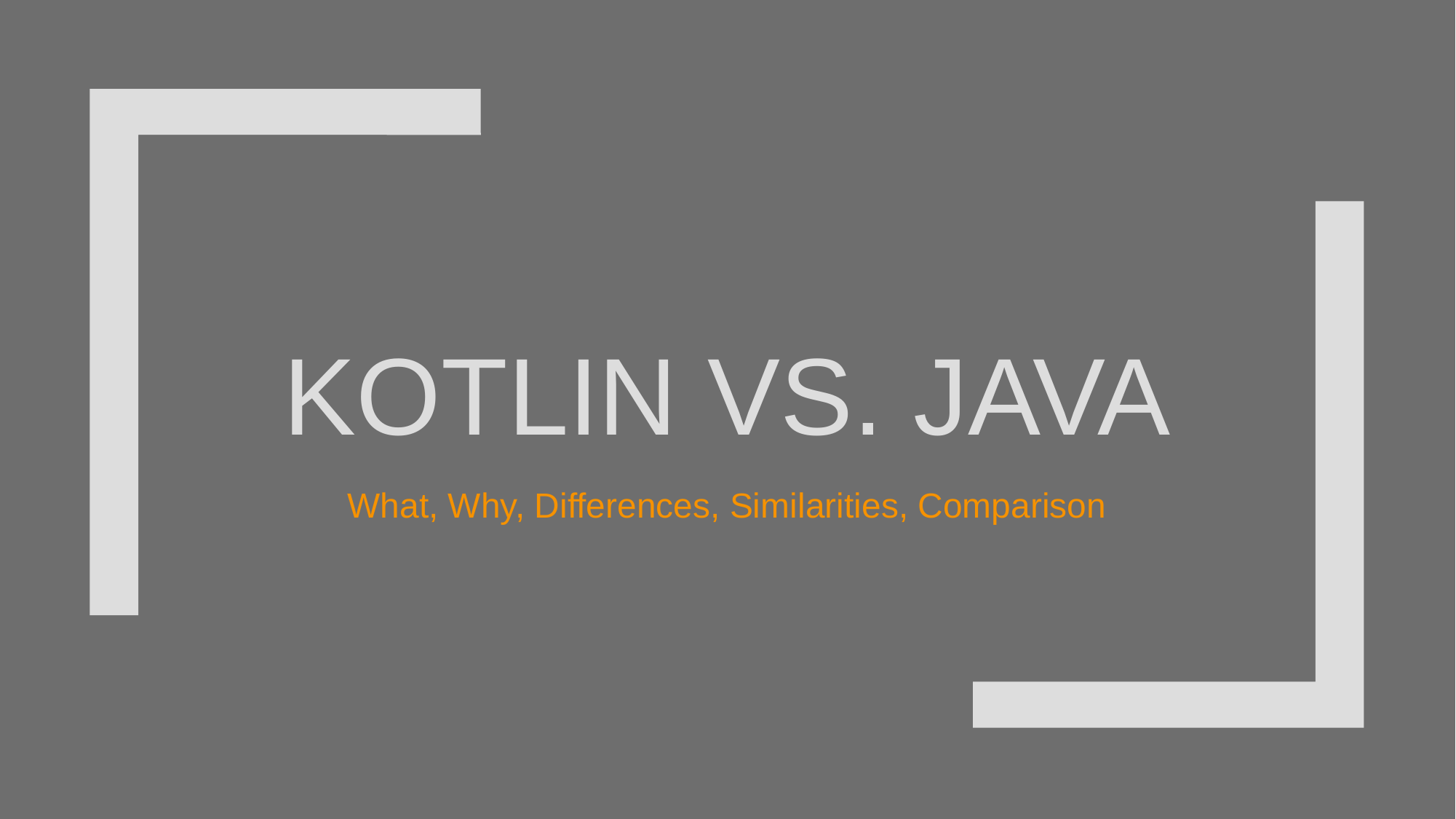

# Kotlin vs. Java
What, Why, Differences, Similarities, Comparison